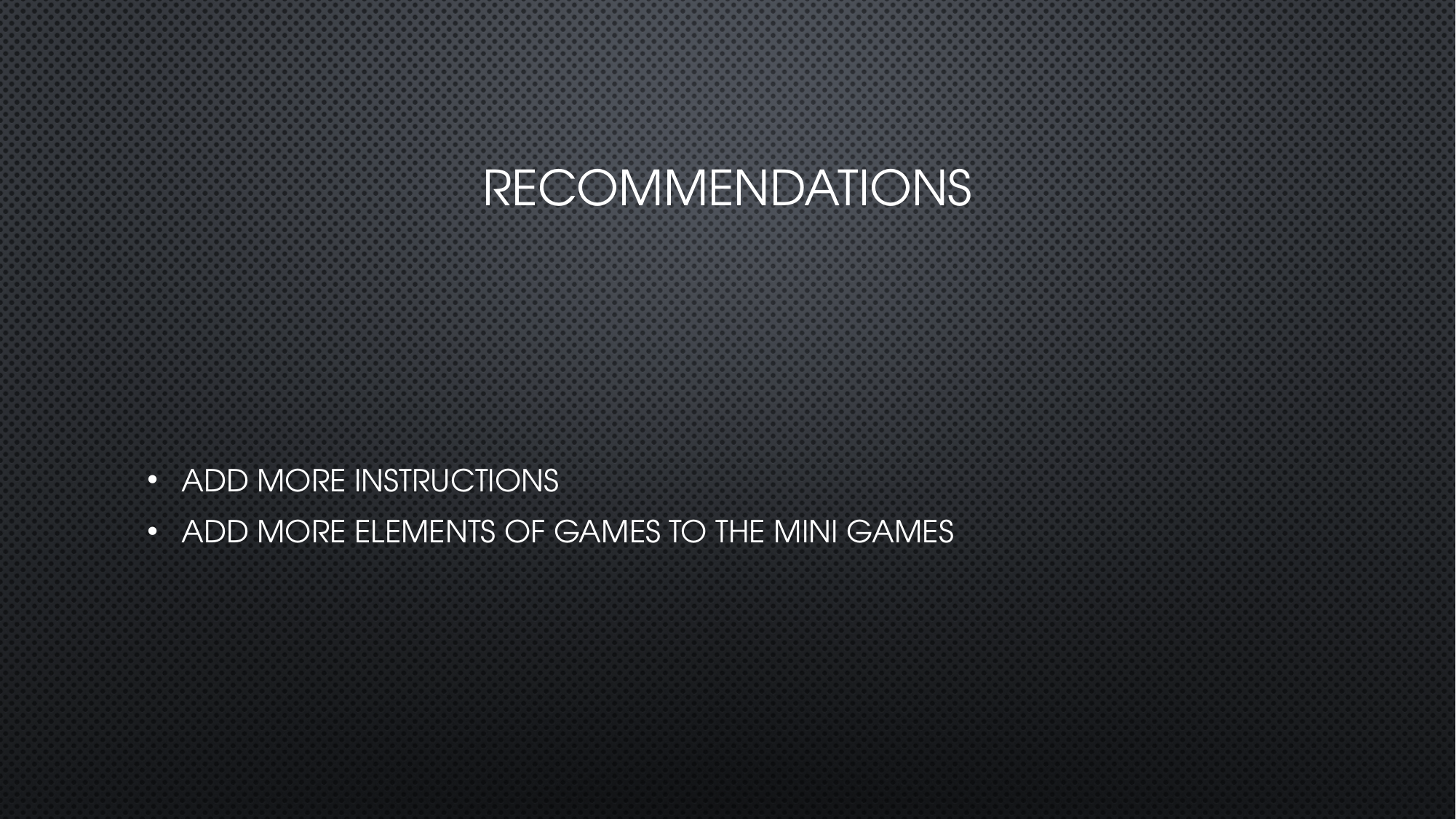

# Recommendations
Add more Instructions
Add more elements of games to the mini games